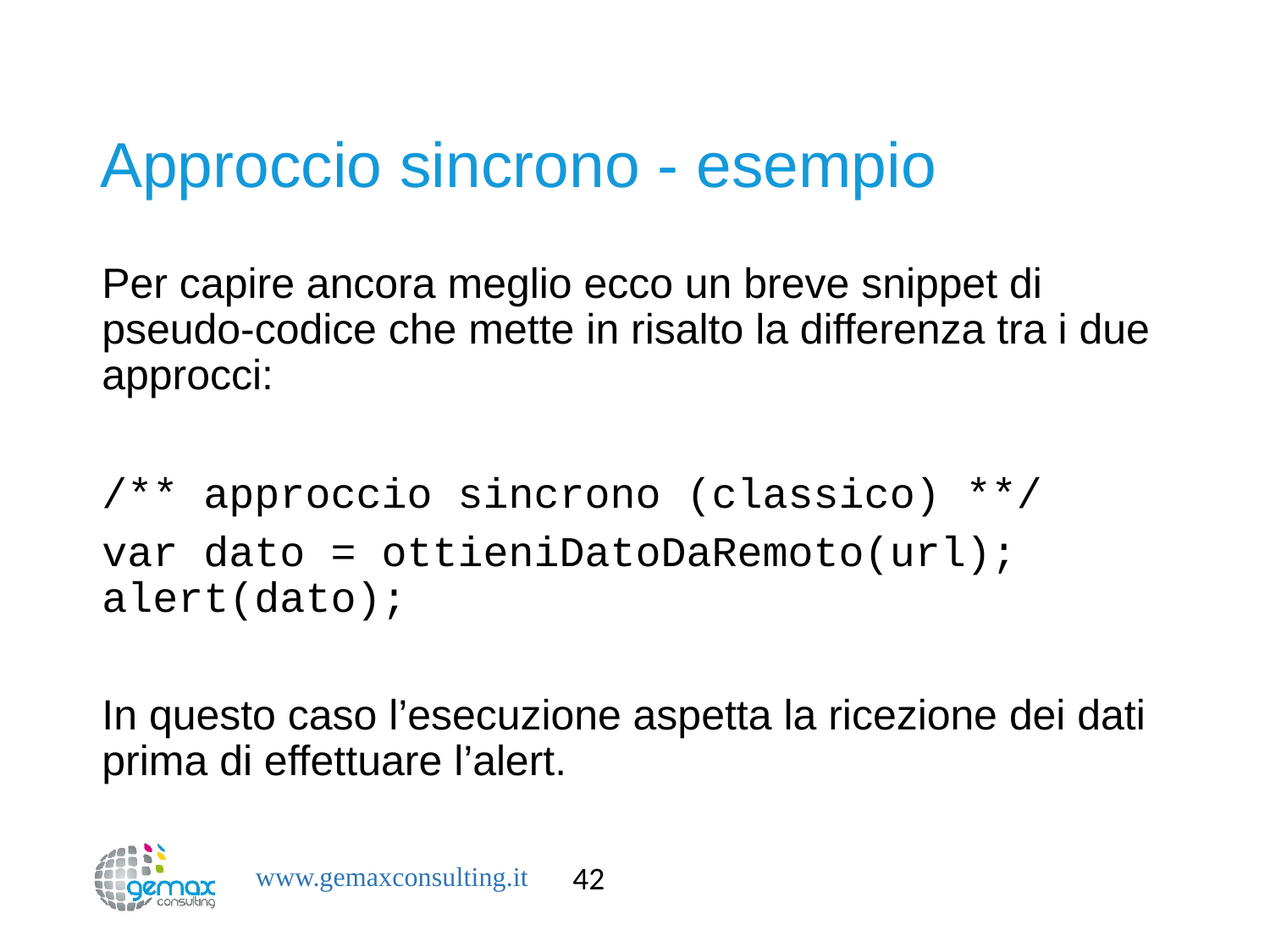

# Approccio sincrono - esempio
Per capire ancora meglio ecco un breve snippet di pseudo-codice che mette in risalto la differenza tra i due approcci:

/** approccio sincrono (classico) **/
var dato = ottieniDatoDaRemoto(url); alert(dato);

In questo caso l’esecuzione aspetta la ricezione dei dati prima di effettuare l’alert.

42